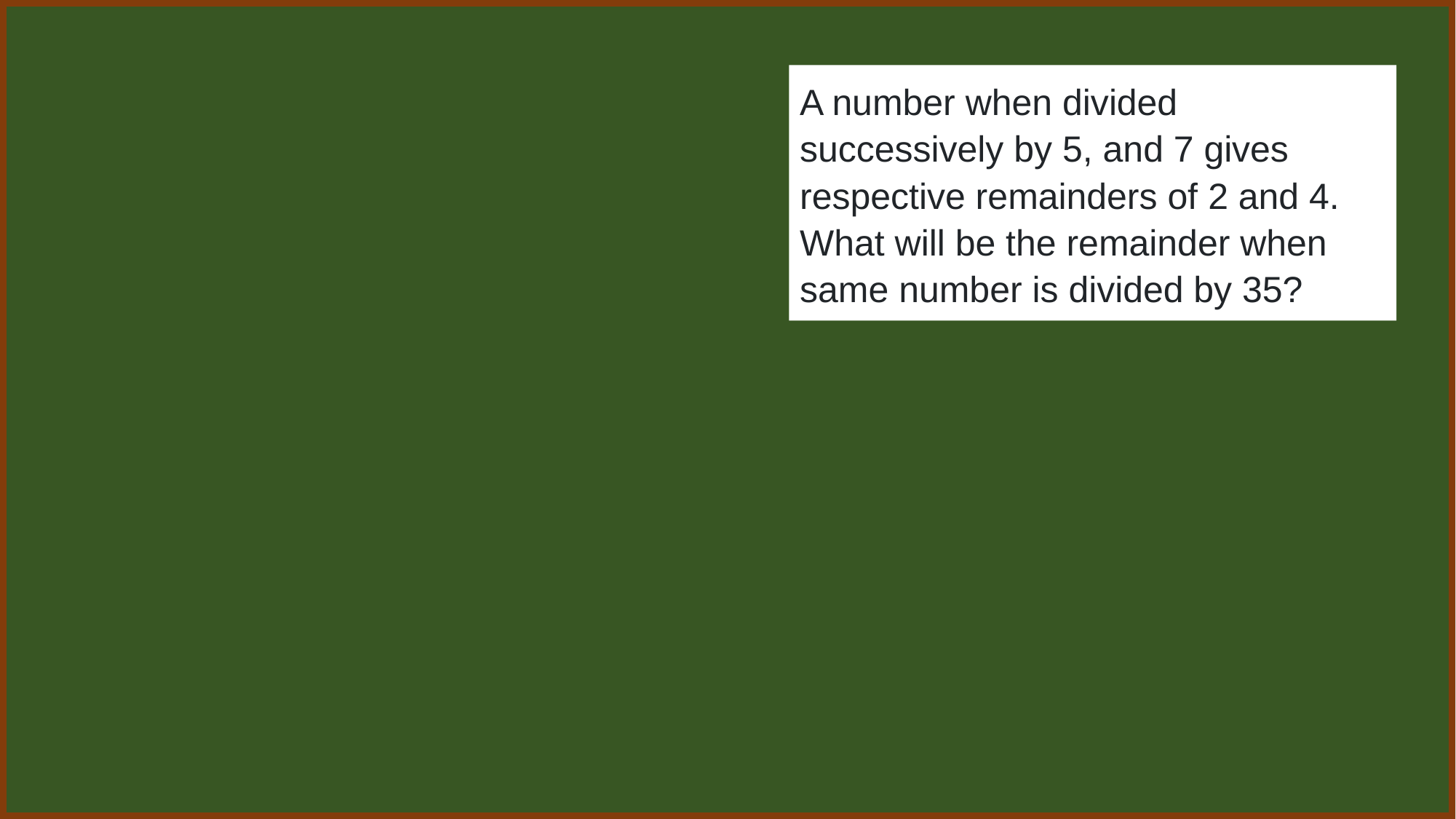

A number when divided successively by 5, and 7 gives respective remainders of 2 and 4. What will be the remainder when same number is divided by 35?